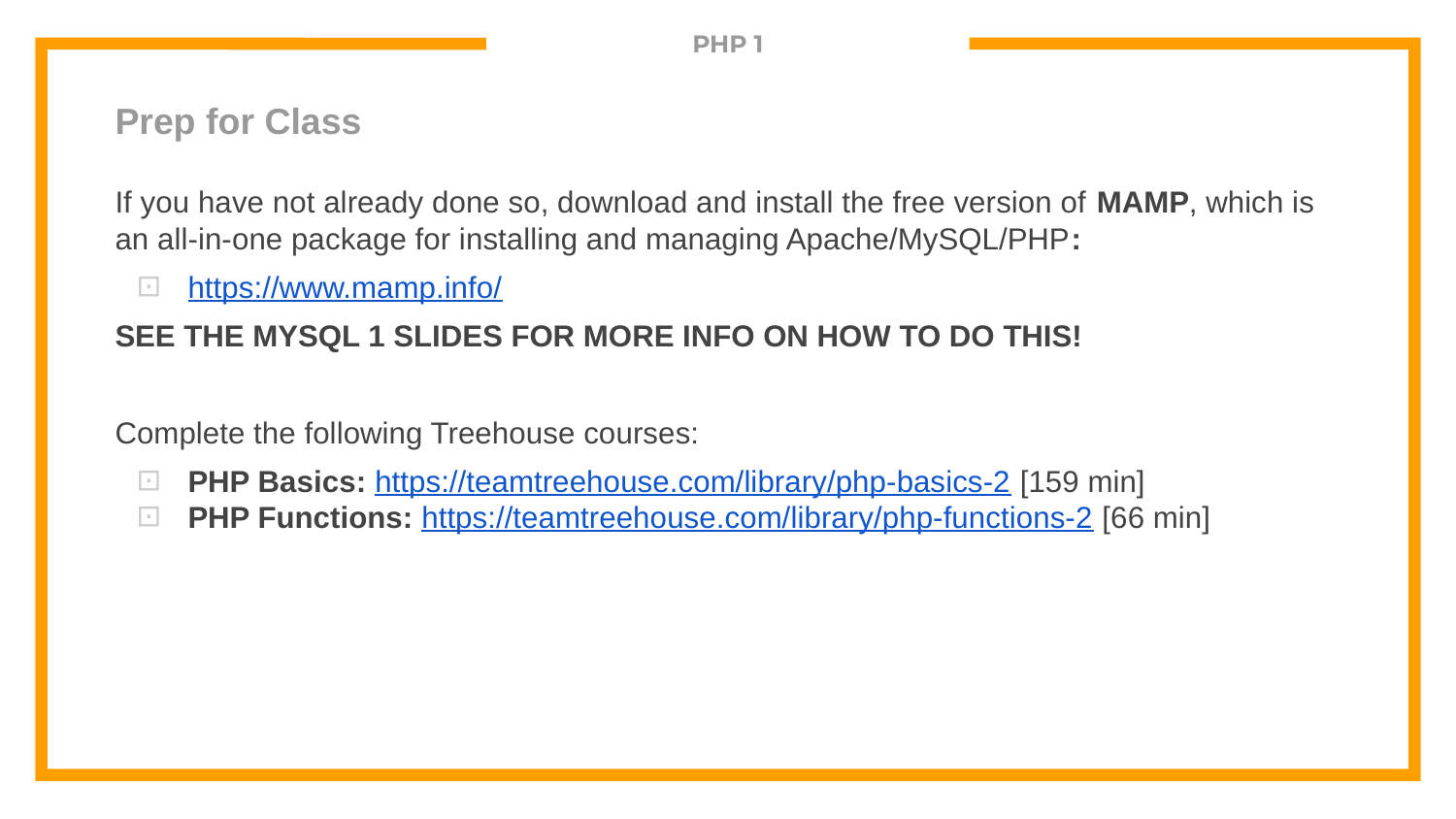

# PHP 1
Prep for Class

If you have not already done so, download and install the free version of MAMP, which is an all-in-one package for installing and managing Apache/MySQL/PHP:
https://www.mamp.info/
SEE THE MYSQL 1 SLIDES FOR MORE INFO ON HOW TO DO THIS!

Complete the following Treehouse courses:
PHP Basics: https://teamtreehouse.com/library/php-basics-2 [159 min]
PHP Functions: https://teamtreehouse.com/library/php-functions-2 [66 min]